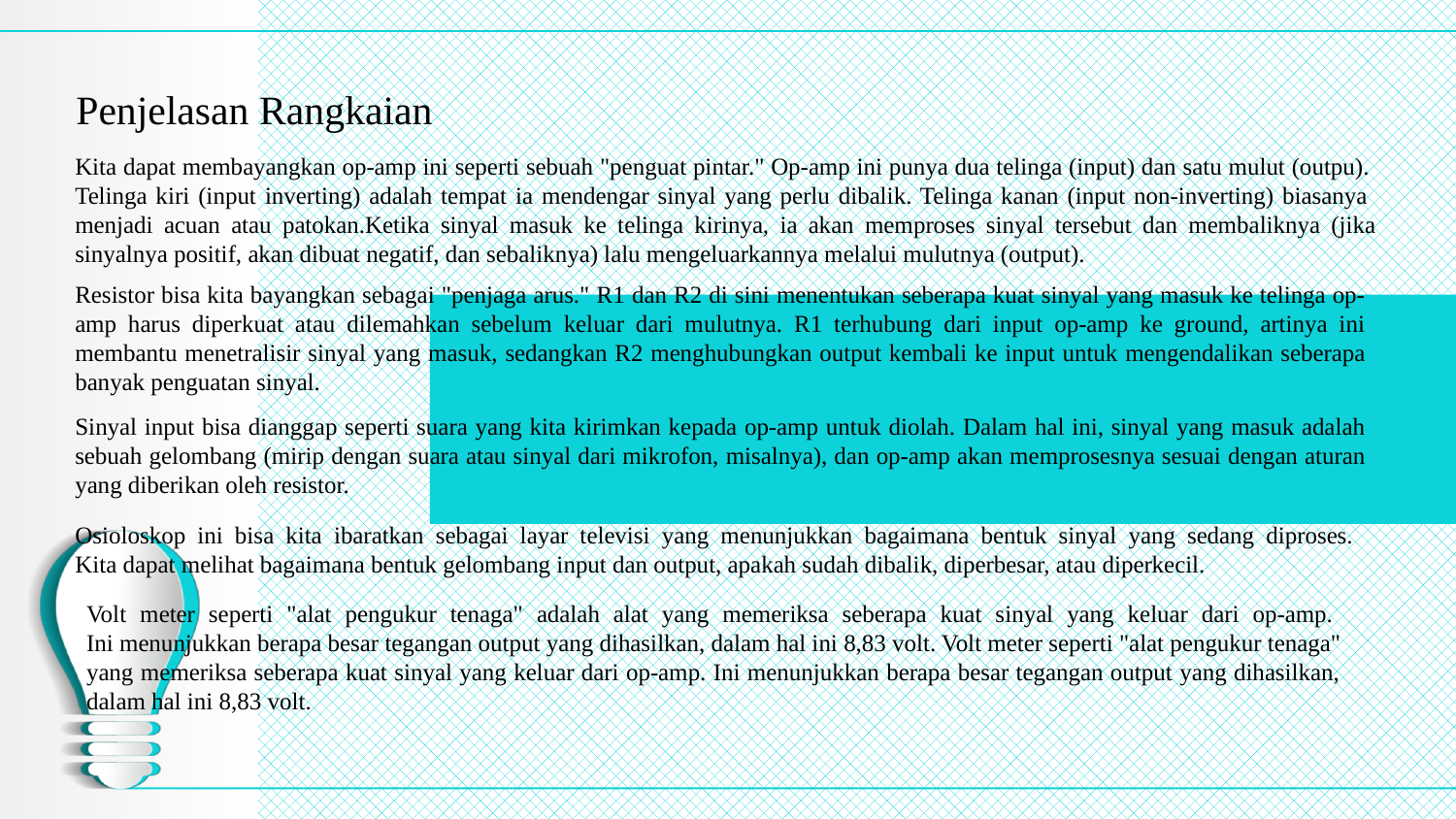

# Penjelasan Rangkaian
Kita dapat membayangkan op-amp ini seperti sebuah "penguat pintar." Op-amp ini punya dua telinga (input) dan satu mulut (outpu).
Telinga kiri (input inverting) adalah tempat ia mendengar sinyal yang perlu dibalik. Telinga kanan (input non-inverting) biasanya
menjadi acuan atau patokan.Ketika sinyal masuk ke telinga kirinya, ia akan memproses sinyal tersebut dan membaliknya (jika sinyalnya positif, akan dibuat negatif, dan sebaliknya) lalu mengeluarkannya melalui mulutnya (output).
Resistor bisa kita bayangkan sebagai "penjaga arus." R1 dan R2 di sini menentukan seberapa kuat sinyal yang masuk ke telinga op-amp harus diperkuat atau dilemahkan sebelum keluar dari mulutnya. R1 terhubung dari input op-amp ke ground, artinya ini membantu menetralisir sinyal yang masuk, sedangkan R2 menghubungkan output kembali ke input untuk mengendalikan seberapa banyak penguatan sinyal.
Sinyal input bisa dianggap seperti suara yang kita kirimkan kepada op-amp untuk diolah. Dalam hal ini, sinyal yang masuk adalah sebuah gelombang (mirip dengan suara atau sinyal dari mikrofon, misalnya), dan op-amp akan memprosesnya sesuai dengan aturan yang diberikan oleh resistor.
Osioloskop ini bisa kita ibaratkan sebagai layar televisi yang menunjukkan bagaimana bentuk sinyal yang sedang diproses.
Kita dapat melihat bagaimana bentuk gelombang input dan output, apakah sudah dibalik, diperbesar, atau diperkecil.

Volt meter seperti "alat pengukur tenaga" adalah alat yang memeriksa seberapa kuat sinyal yang keluar dari op-amp.
Ini menunjukkan berapa besar tegangan output yang dihasilkan, dalam hal ini 8,83 volt. Volt meter seperti "alat pengukur tenaga"
yang memeriksa seberapa kuat sinyal yang keluar dari op-amp. Ini menunjukkan berapa besar tegangan output yang dihasilkan,
dalam hal ini 8,83 volt.